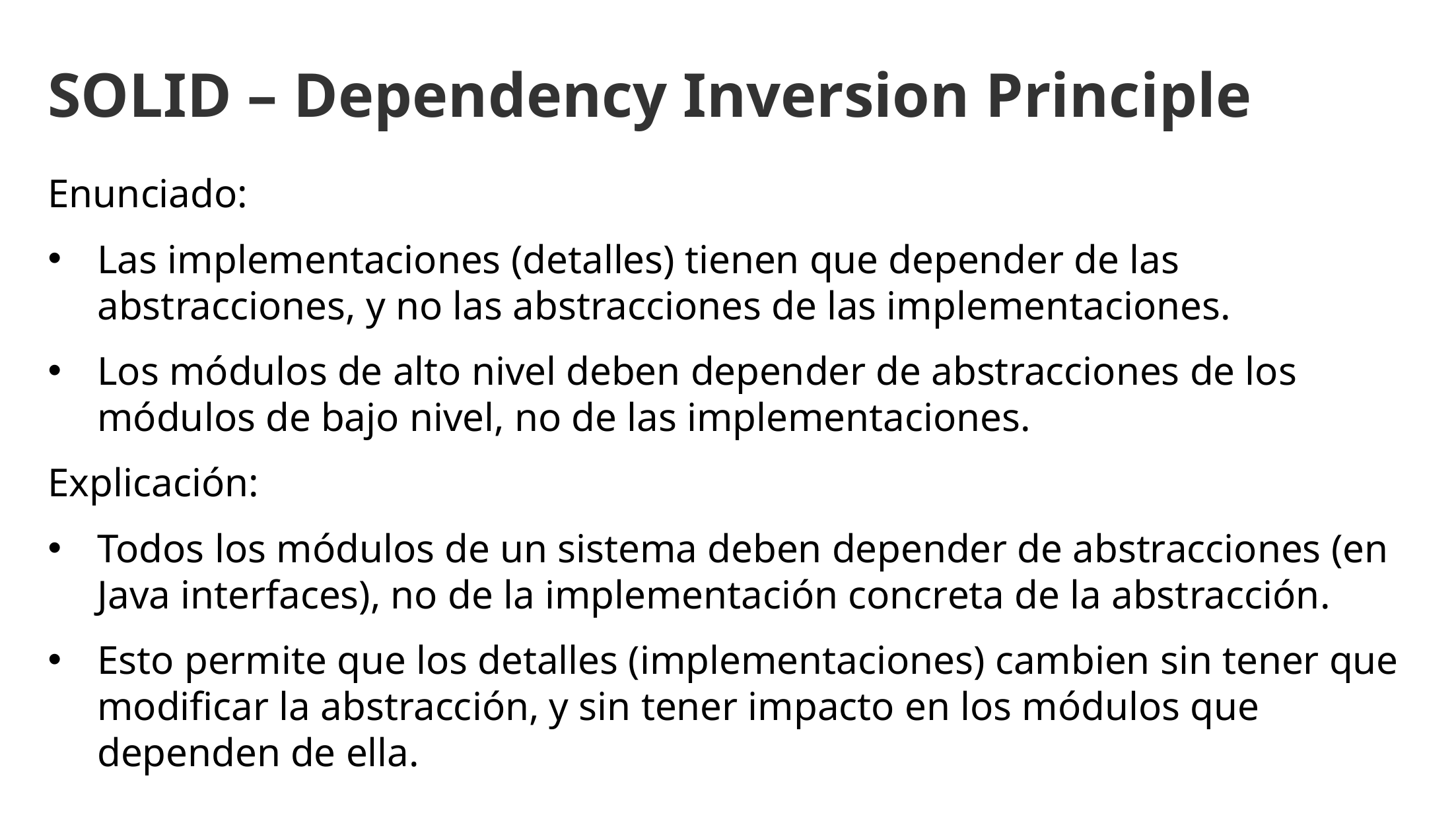

SOLID – Dependency Inversion Principle
Enunciado:
Las implementaciones (detalles) tienen que depender de las abstracciones, y no las abstracciones de las implementaciones.
Los módulos de alto nivel deben depender de abstracciones de los módulos de bajo nivel, no de las implementaciones.
Explicación:
Todos los módulos de un sistema deben depender de abstracciones (en Java interfaces), no de la implementación concreta de la abstracción.
Esto permite que los detalles (implementaciones) cambien sin tener que modificar la abstracción, y sin tener impacto en los módulos que dependen de ella.